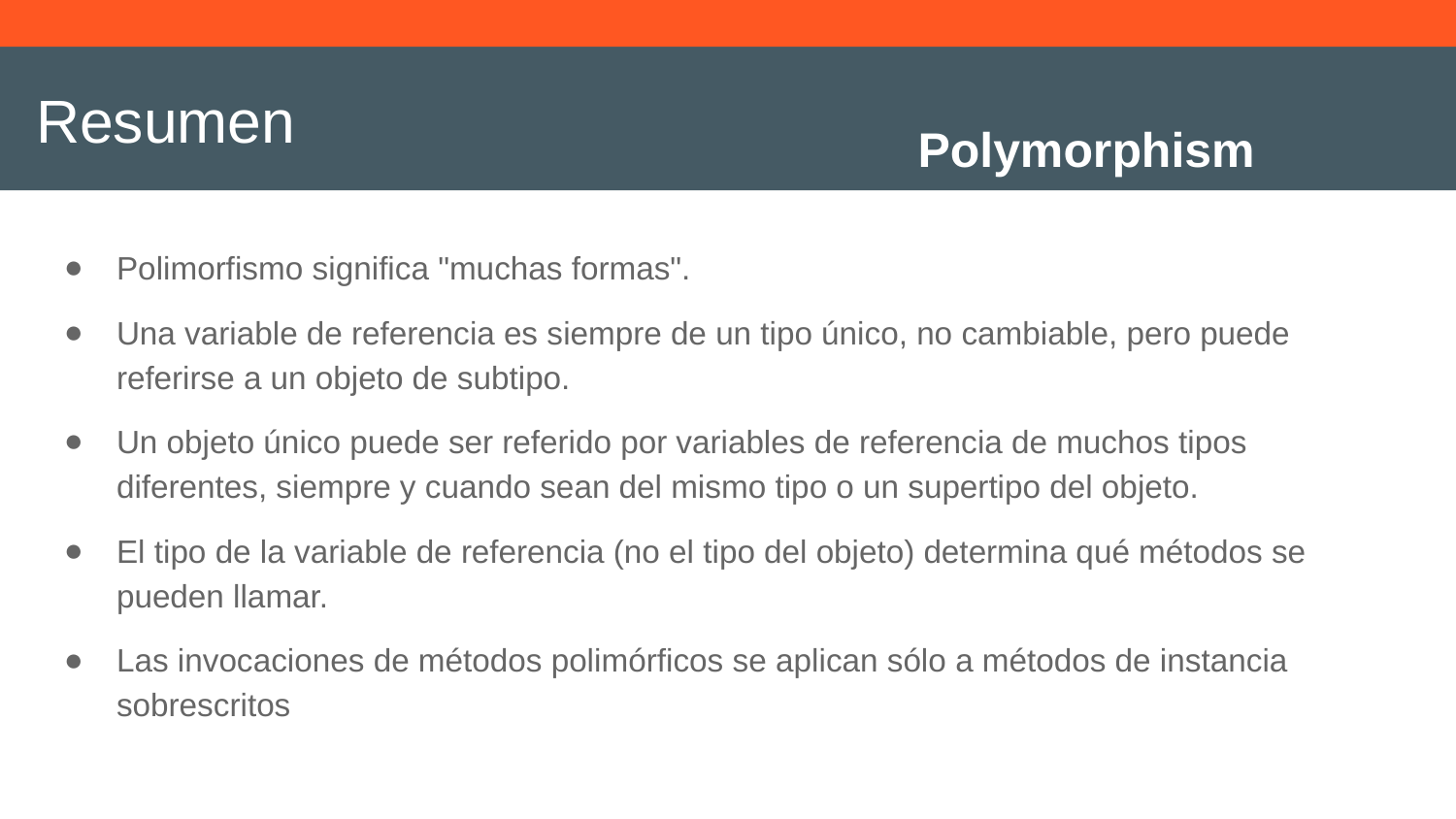

# Resumen

Polymorphism
Polimorfismo significa "muchas formas".
Una variable de referencia es siempre de un tipo único, no cambiable, pero puede referirse a un objeto de subtipo.
Un objeto único puede ser referido por variables de referencia de muchos tipos diferentes, siempre y cuando sean del mismo tipo o un supertipo del objeto.
El tipo de la variable de referencia (no el tipo del objeto) determina qué métodos se pueden llamar.
Las invocaciones de métodos polimórficos se aplican sólo a métodos de instancia sobrescritos